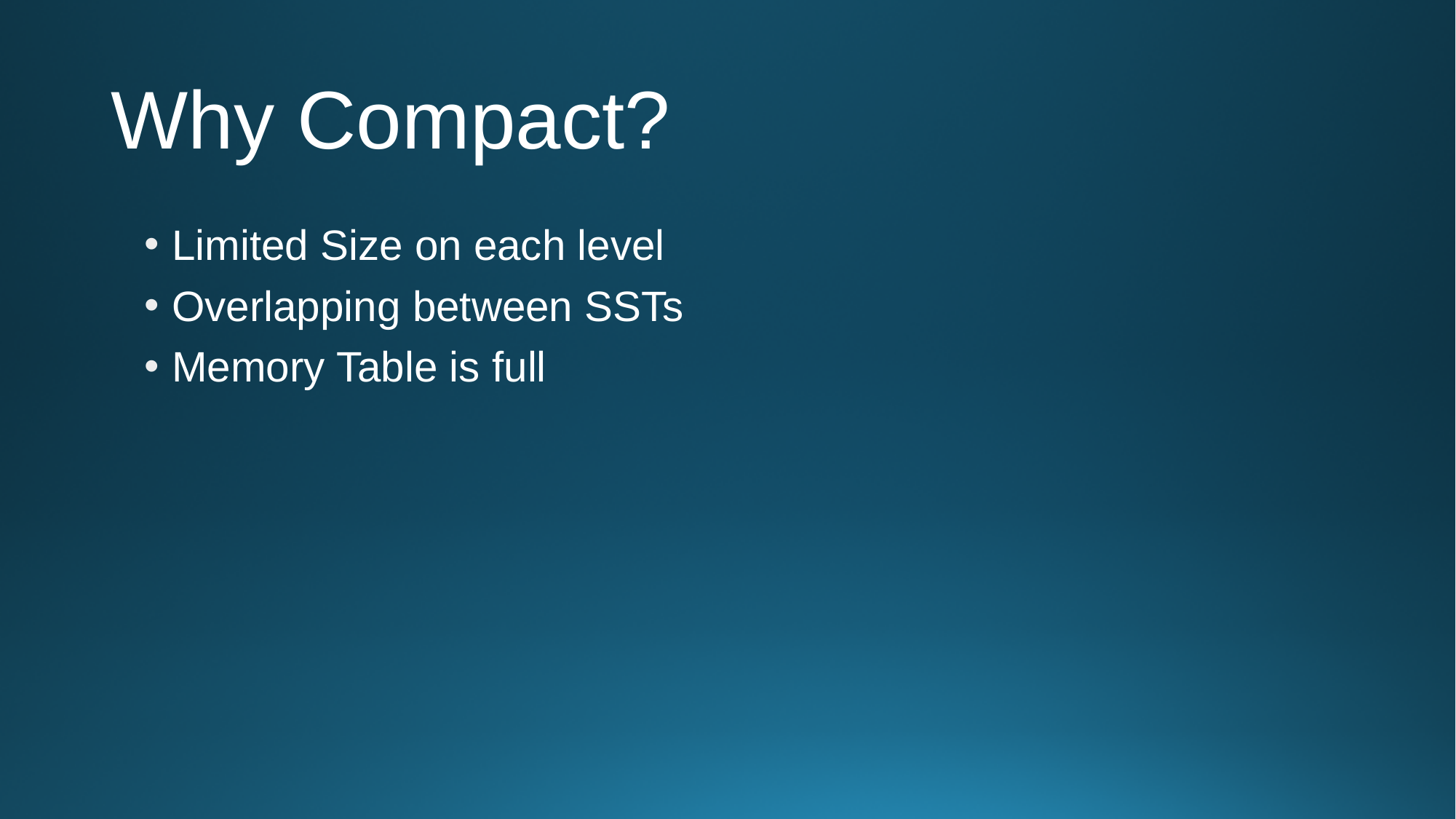

# Why Compact?
Limited Size on each level
Overlapping between SSTs
Memory Table is full